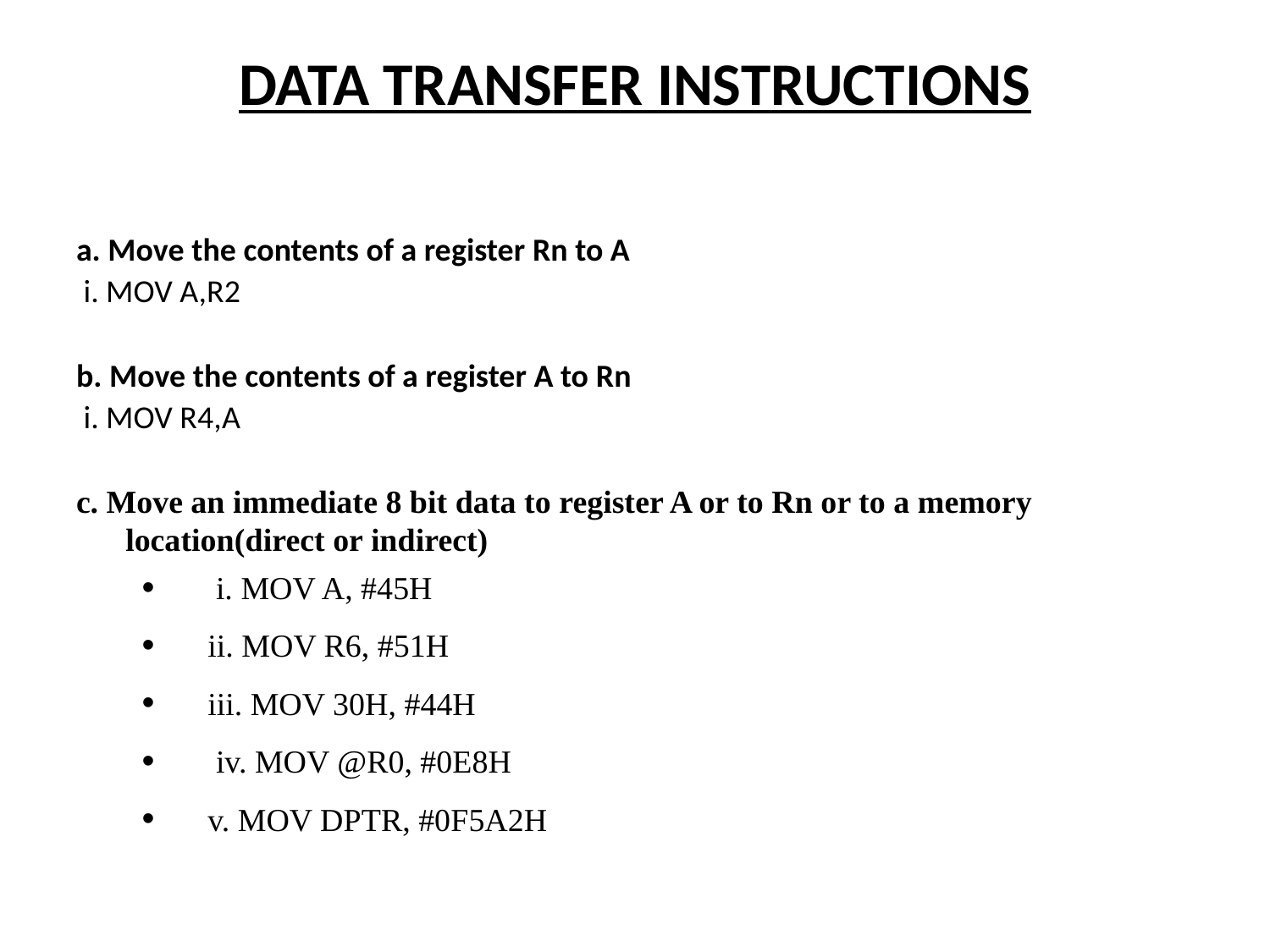

# DATA TRANSFER INSTRUCTIONS
a. Move the contents of a register Rn to A
 i. MOV A,R2

b. Move the contents of a register A to Rn
 i. MOV R4,A

c. Move an immediate 8 bit data to register A or to Rn or to a memory location(direct or indirect)
 i. MOV A, #45H
ii. MOV R6, #51H
iii. MOV 30H, #44H
 iv. MOV @R0, #0E8H
v. MOV DPTR, #0F5A2H